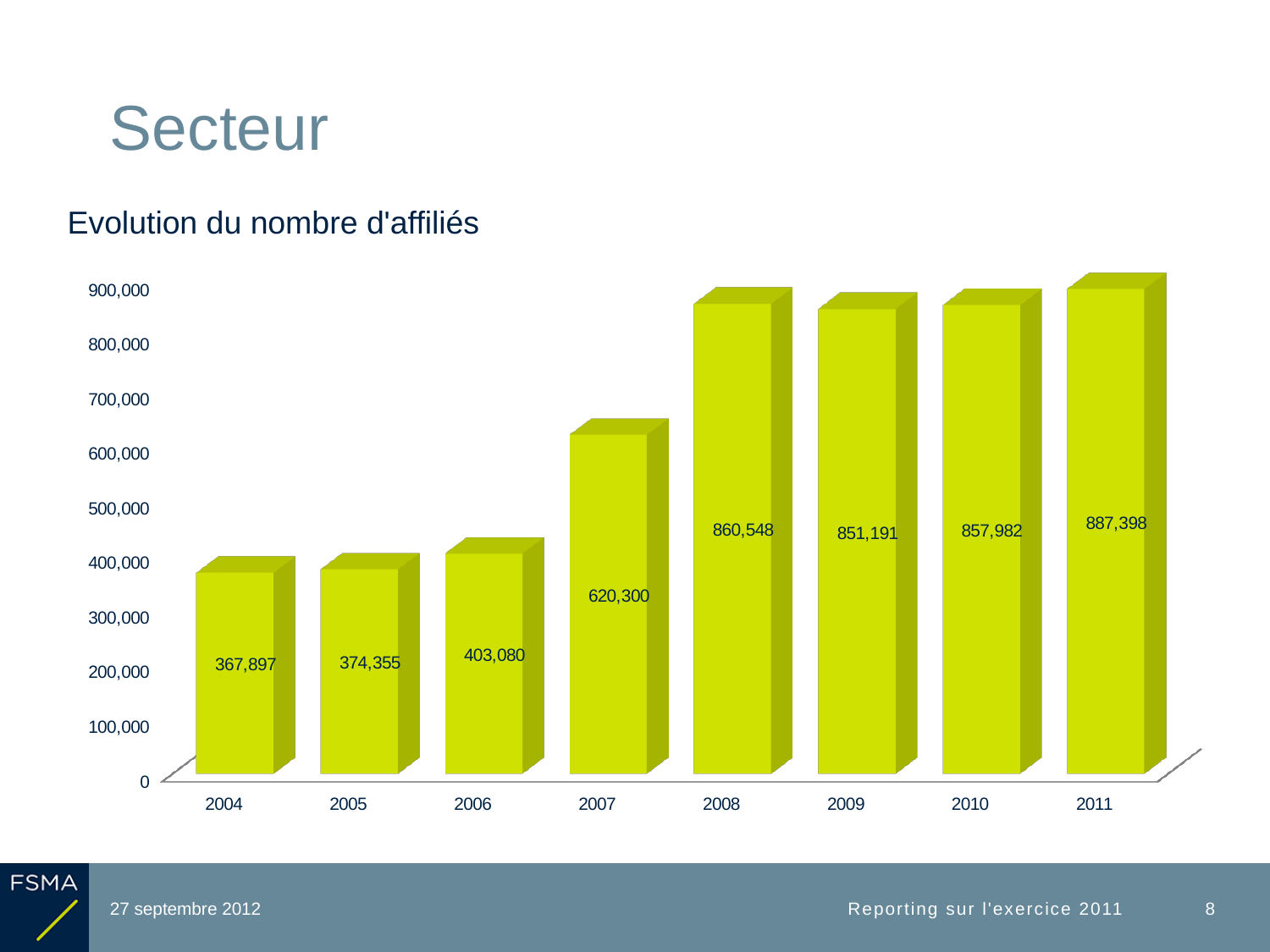

# Secteur
Evolution du nombre d'affiliés

[unsupported chart]

8
27 septembre 2012
Reporting sur l'exercice 2011